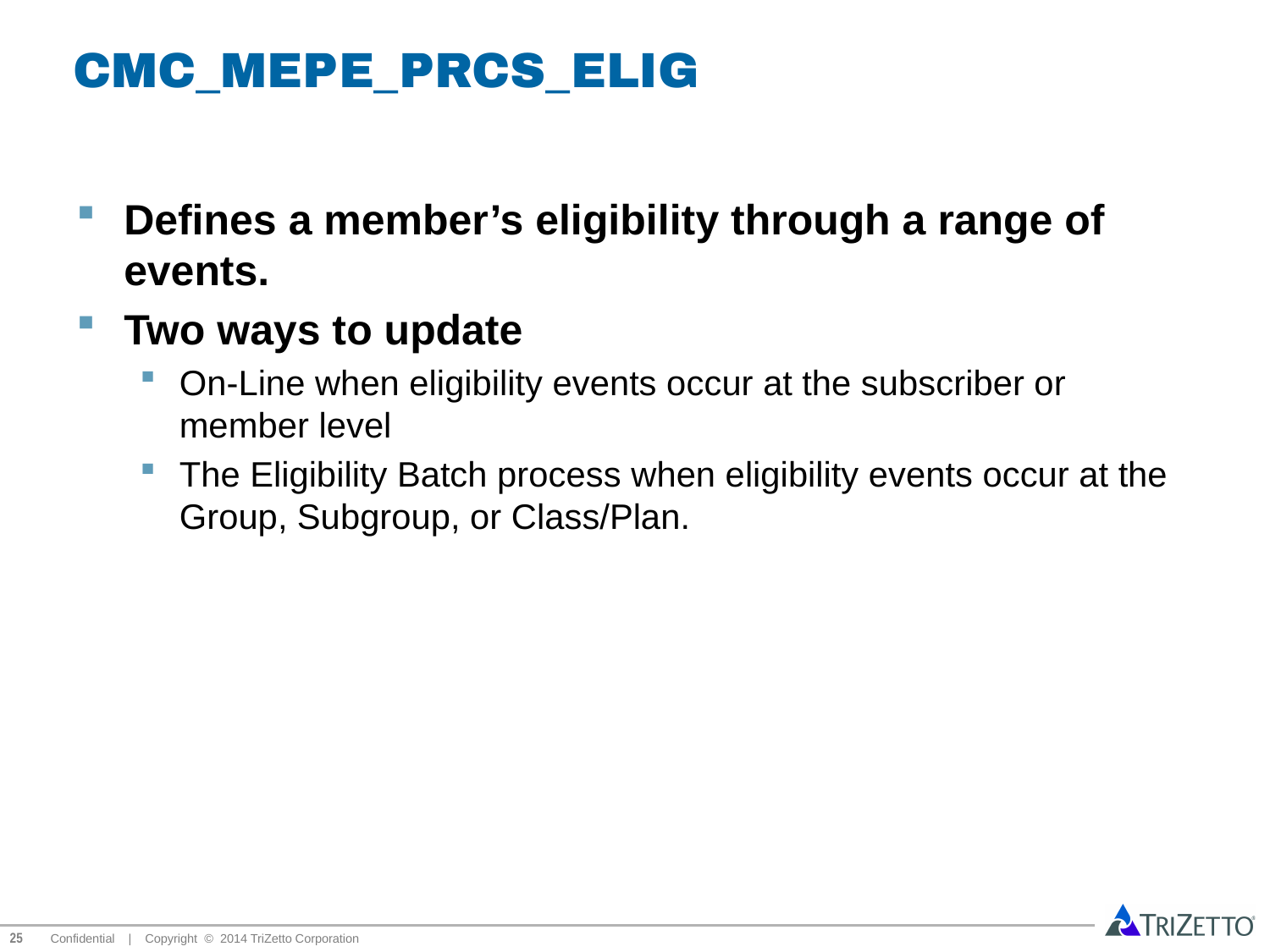

# CMC_MEPE_PRCS_ELIG
Defines a member’s eligibility through a range of events.
Two ways to update
On-Line when eligibility events occur at the subscriber or member level
The Eligibility Batch process when eligibility events occur at the Group, Subgroup, or Class/Plan.